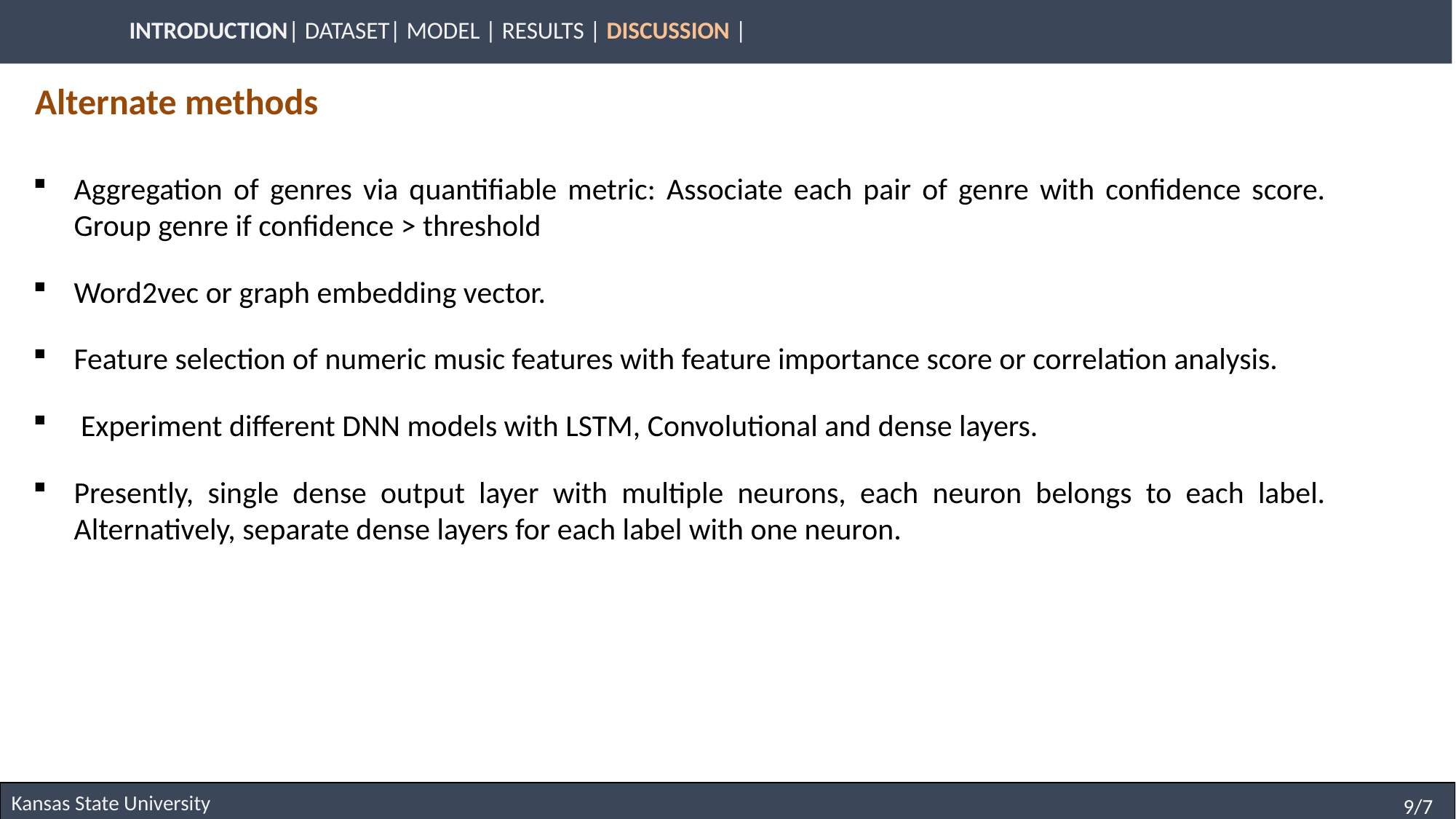

Alternate methods
Aggregation of genres via quantifiable metric: Associate each pair of genre with confidence score. Group genre if confidence > threshold
Word2vec or graph embedding vector.
Feature selection of numeric music features with feature importance score or correlation analysis.
 Experiment different DNN models with LSTM, Convolutional and dense layers.
Presently, single dense output layer with multiple neurons, each neuron belongs to each label. Alternatively, separate dense layers for each label with one neuron.